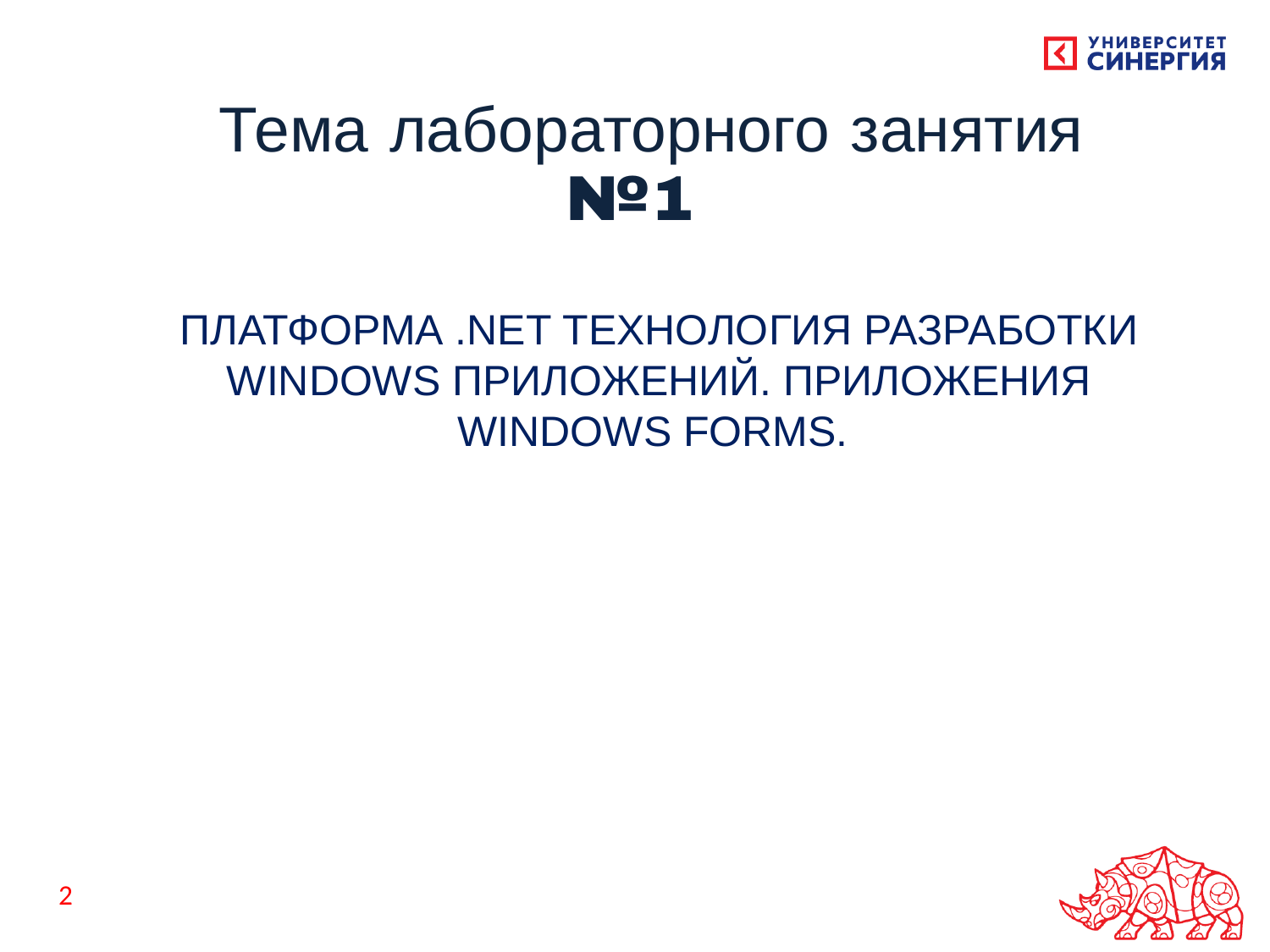

# Тема лабораторного занятия №1
ПЛАТФОРМА .NET ТЕХНОЛОГИЯ РАЗРАБОТКИ WINDOWS ПРИЛОЖЕНИЙ. ПРИЛОЖЕНИЯ WINDOWS FORMS.
2